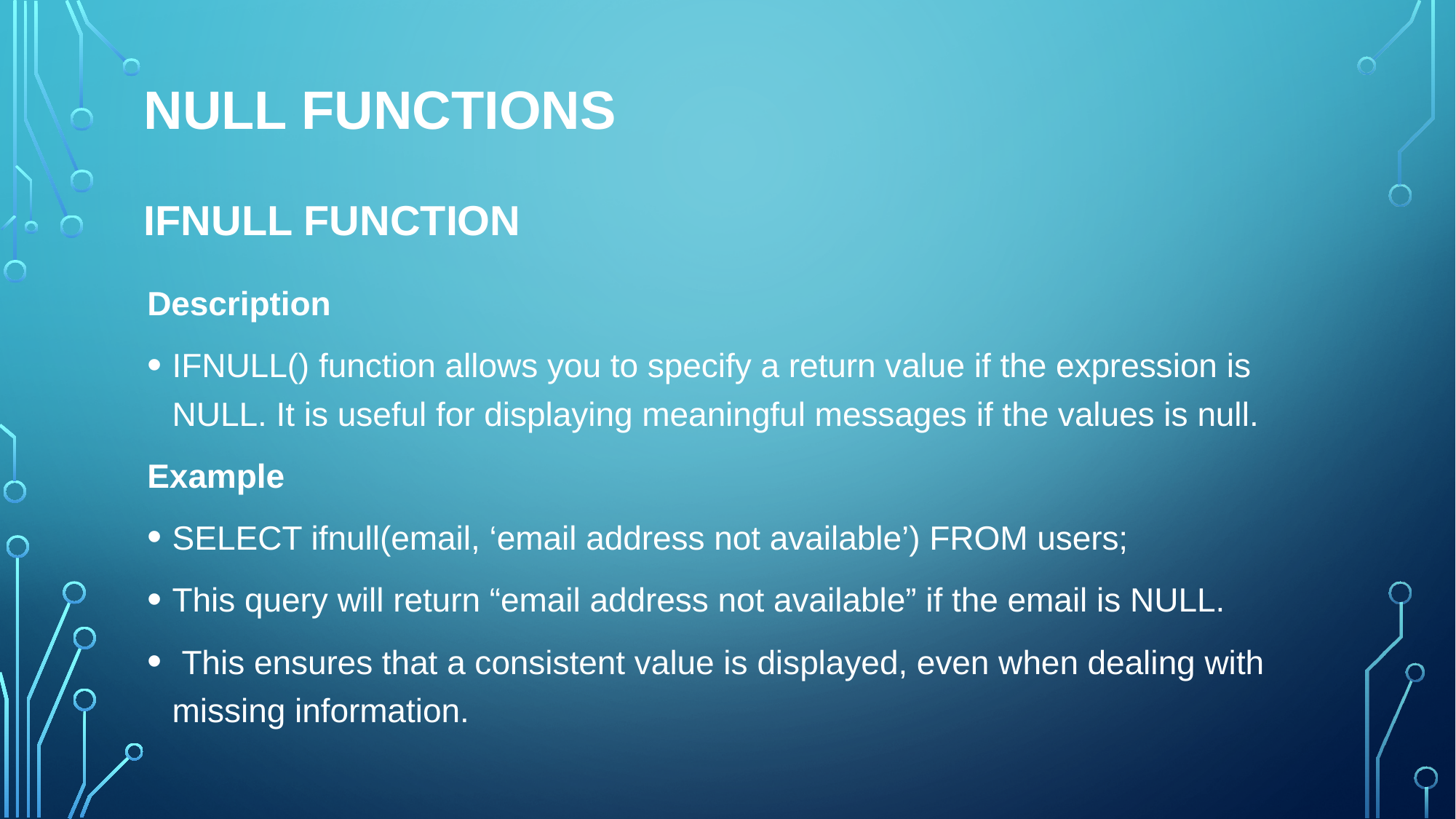

# Null functions IFNULL FUNCTION
Description
IFNULL() function allows you to specify a return value if the expression is NULL. It is useful for displaying meaningful messages if the values is null.
Example
SELECT ifnull(email, ‘email address not available’) FROM users;
This query will return “email address not available” if the email is NULL.
 This ensures that a consistent value is displayed, even when dealing with missing information.